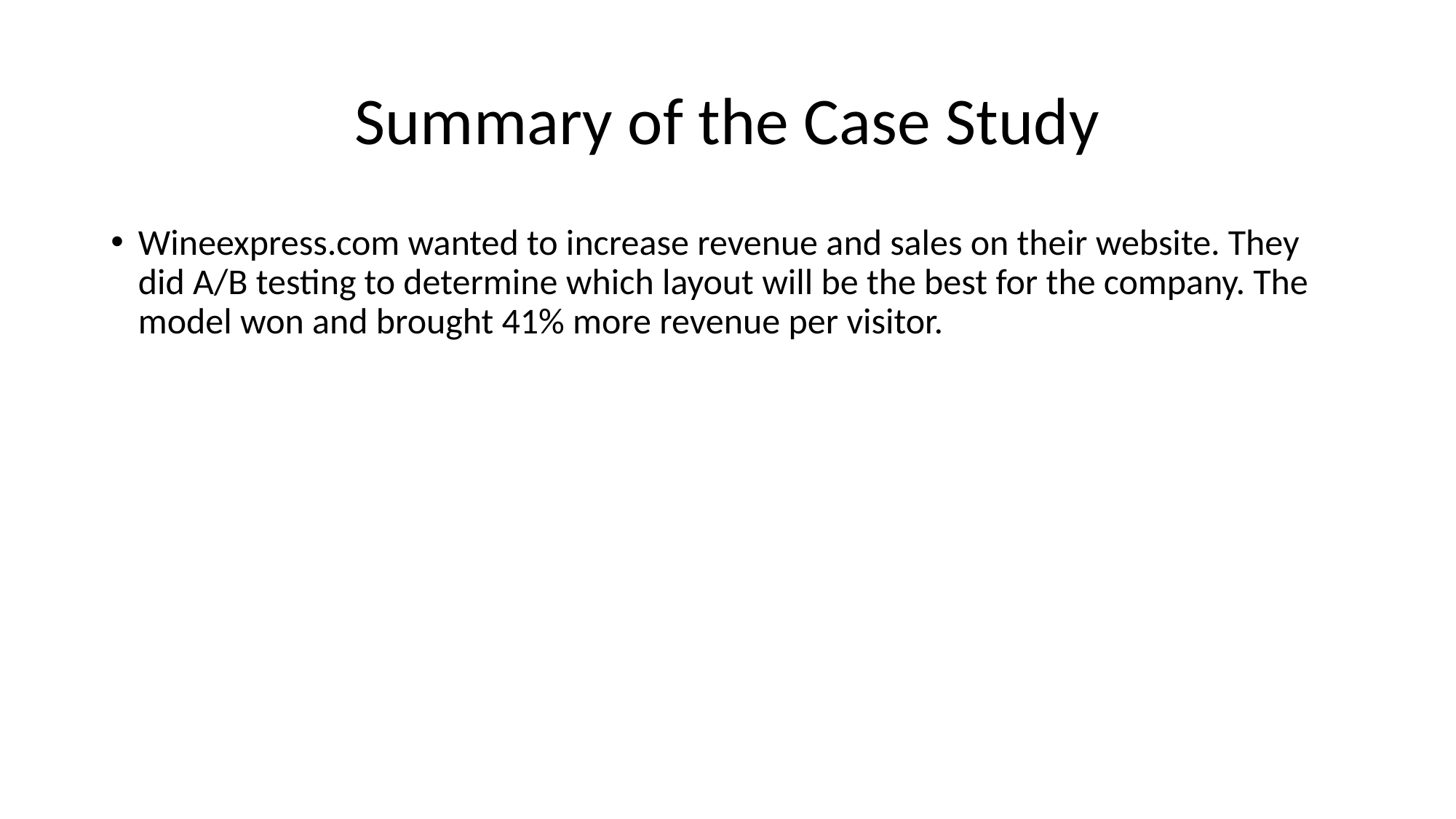

# Summary of the Case Study
Wineexpress.com wanted to increase revenue and sales on their website. They did A/B testing to determine which layout will be the best for the company. The model won and brought 41% more revenue per visitor.